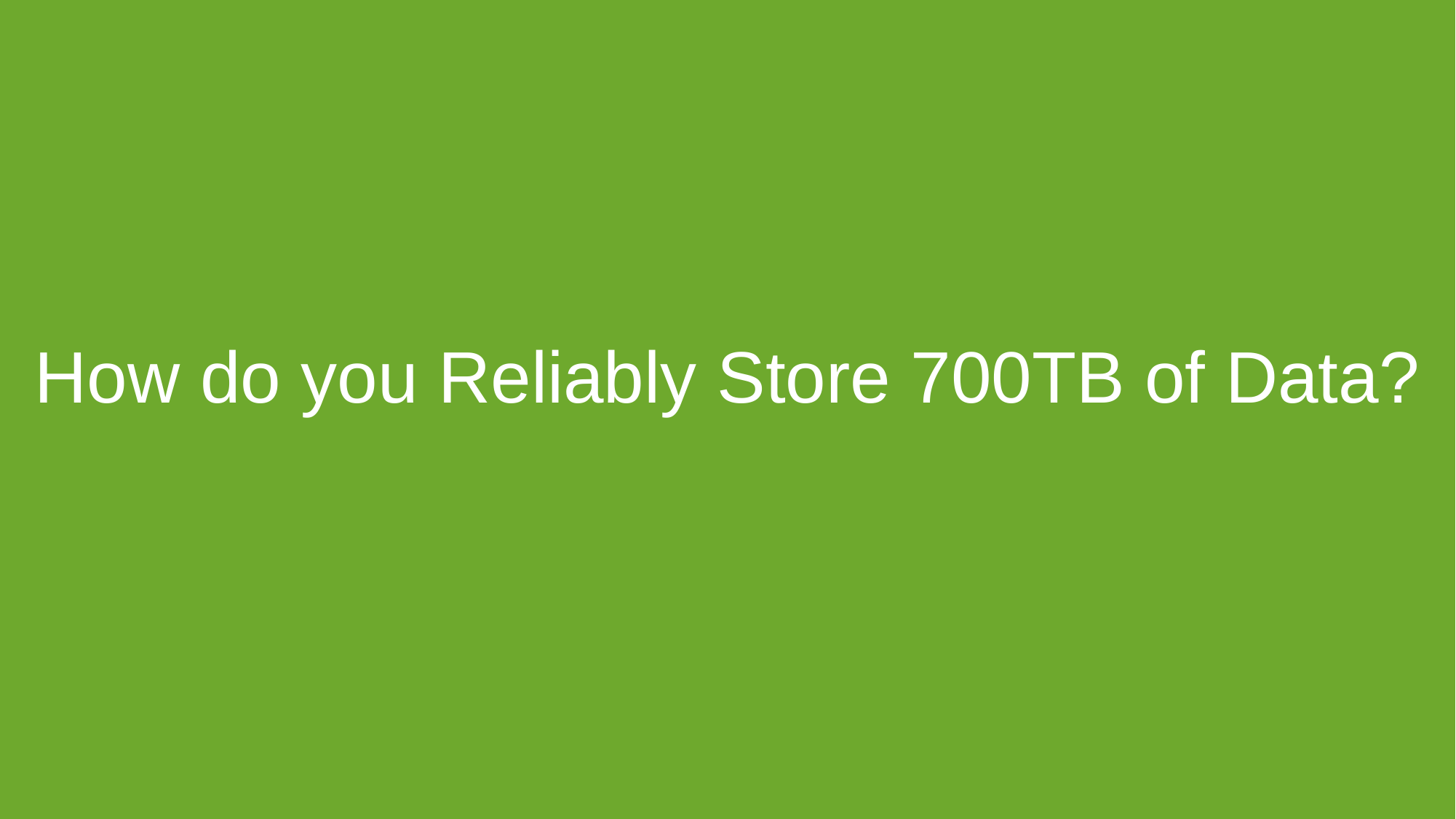

# How do you Reliably Store 700TB of Data?